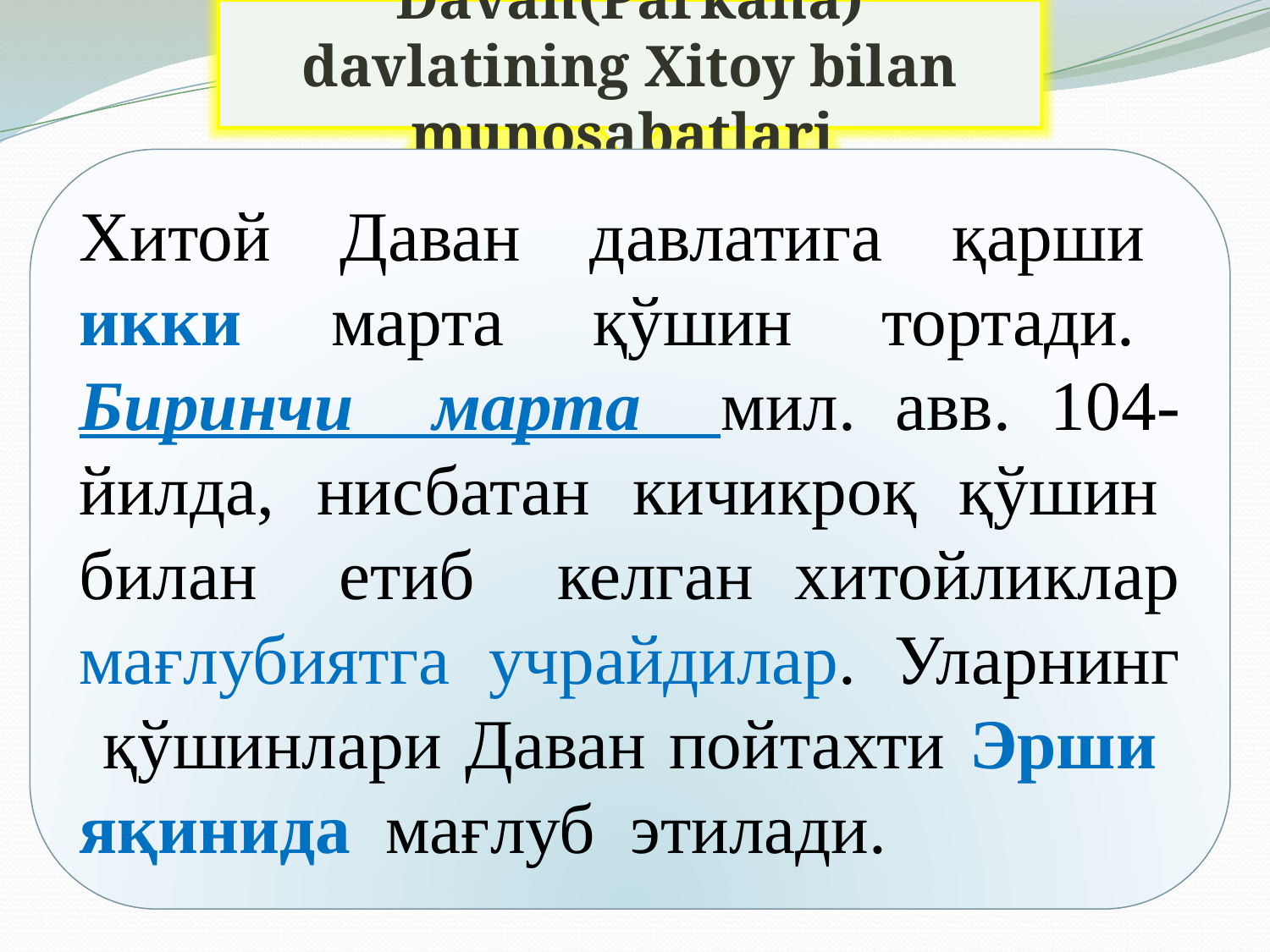

Davan(Parkana) davlatining Xitoy bilan munosabatlari
Хитой  Даван  давлатига  қарши  икки  марта  қўшин  тортади.  Биринчи  марта  мил. авв. 104-йилда,  нисбатан  кичикроқ  қўшин  билан  етиб  келган хитойликлар мағлубиятга  учрайдилар.  Уларнинг  қўшинлари Даван пойтахти Эрши  яқинида  мағлуб  этилади.